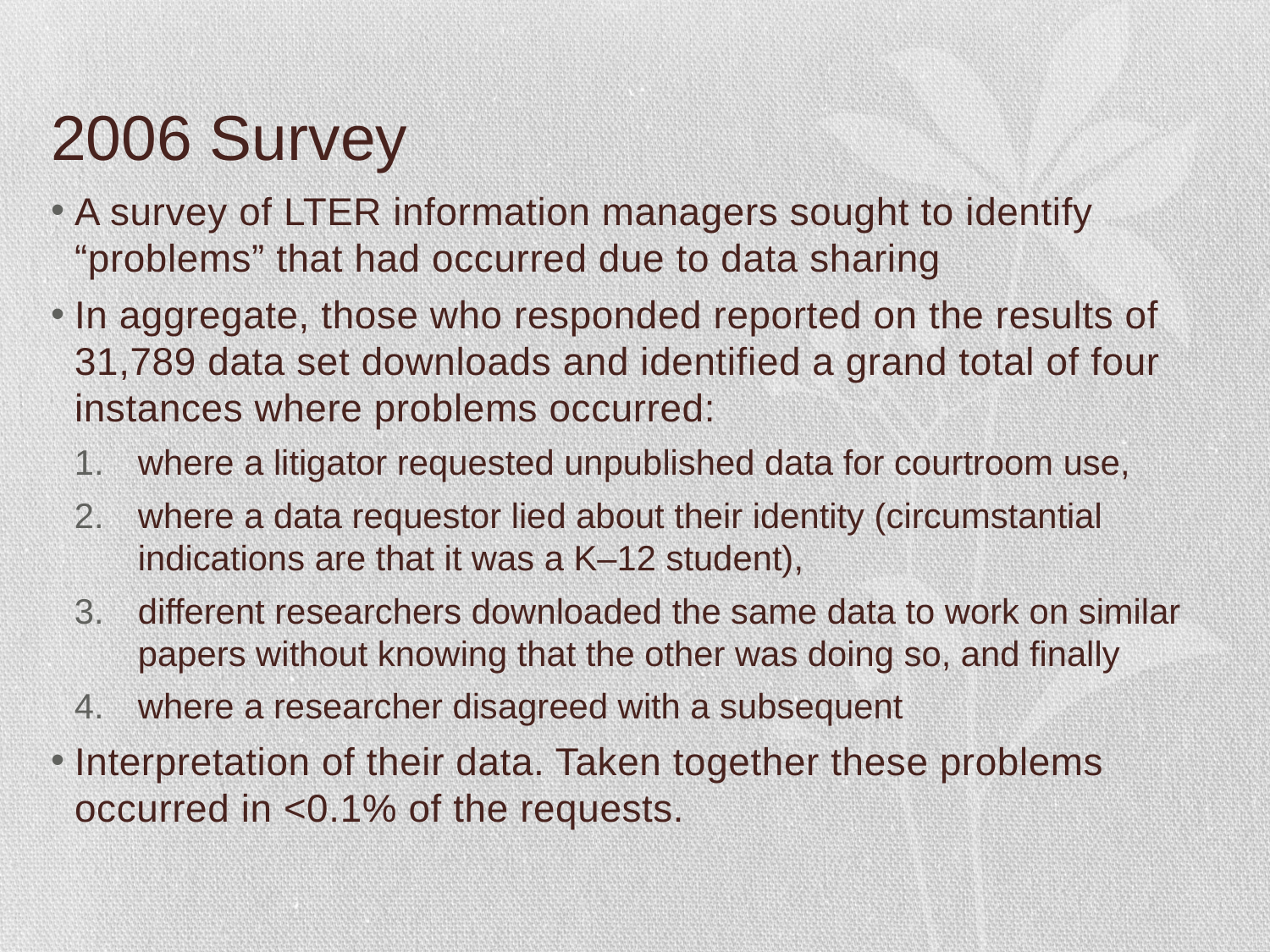

# 2006 Survey
A survey of LTER information managers sought to identify “problems” that had occurred due to data sharing
In aggregate, those who responded reported on the results of 31,789 data set downloads and identified a grand total of four instances where problems occurred:
where a litigator requested unpublished data for courtroom use,
where a data requestor lied about their identity (circumstantial indications are that it was a K–12 student),
different researchers downloaded the same data to work on similar papers without knowing that the other was doing so, and finally
where a researcher disagreed with a subsequent
Interpretation of their data. Taken together these problems occurred in <0.1% of the requests.